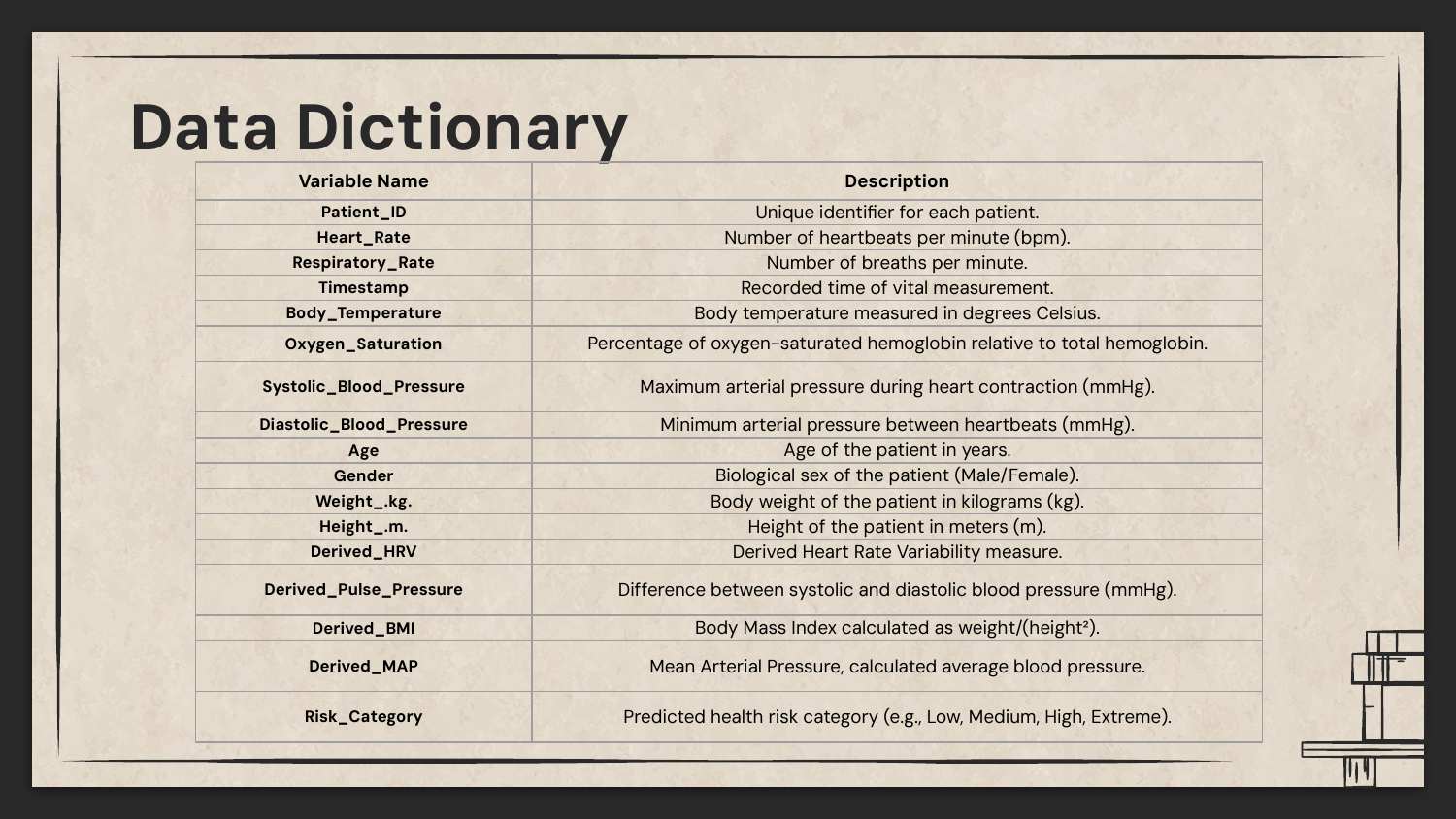

# Data Dictionary
| Variable Name | Description |
| --- | --- |
| Patient\_ID | Unique identifier for each patient. |
| Heart\_Rate | Number of heartbeats per minute (bpm). |
| Respiratory\_Rate | Number of breaths per minute. |
| Timestamp | Recorded time of vital measurement. |
| Body\_Temperature | Body temperature measured in degrees Celsius. |
| Oxygen\_Saturation | Percentage of oxygen-saturated hemoglobin relative to total hemoglobin. |
| Systolic\_Blood\_Pressure | Maximum arterial pressure during heart contraction (mmHg). |
| Diastolic\_Blood\_Pressure | Minimum arterial pressure between heartbeats (mmHg). |
| Age | Age of the patient in years. |
| Gender | Biological sex of the patient (Male/Female). |
| Weight\_.kg. | Body weight of the patient in kilograms (kg). |
| Height\_.m. | Height of the patient in meters (m). |
| Derived\_HRV | Derived Heart Rate Variability measure. |
| Derived\_Pulse\_Pressure | Difference between systolic and diastolic blood pressure (mmHg). |
| Derived\_BMI | Body Mass Index calculated as weight/(height²). |
| Derived\_MAP | Mean Arterial Pressure, calculated average blood pressure. |
| Risk\_Category | Predicted health risk category (e.g., Low, Medium, High, Extreme). |